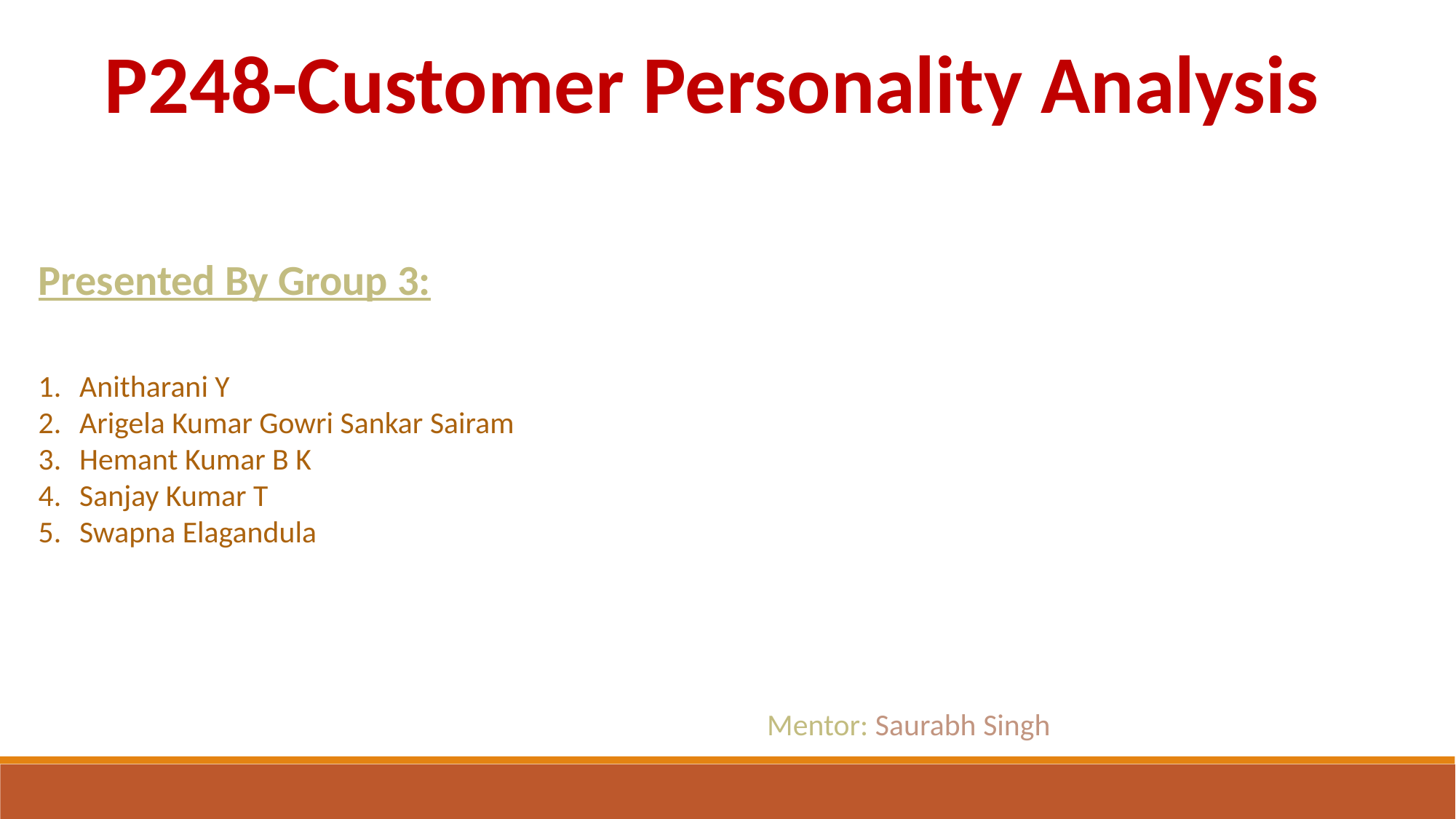

P248-Customer Personality Analysis
Presented By Group 3:
Anitharani Y
Arigela Kumar Gowri Sankar Sairam
Hemant Kumar B K
Sanjay Kumar T
Swapna Elagandula
Mentor: Saurabh Singh